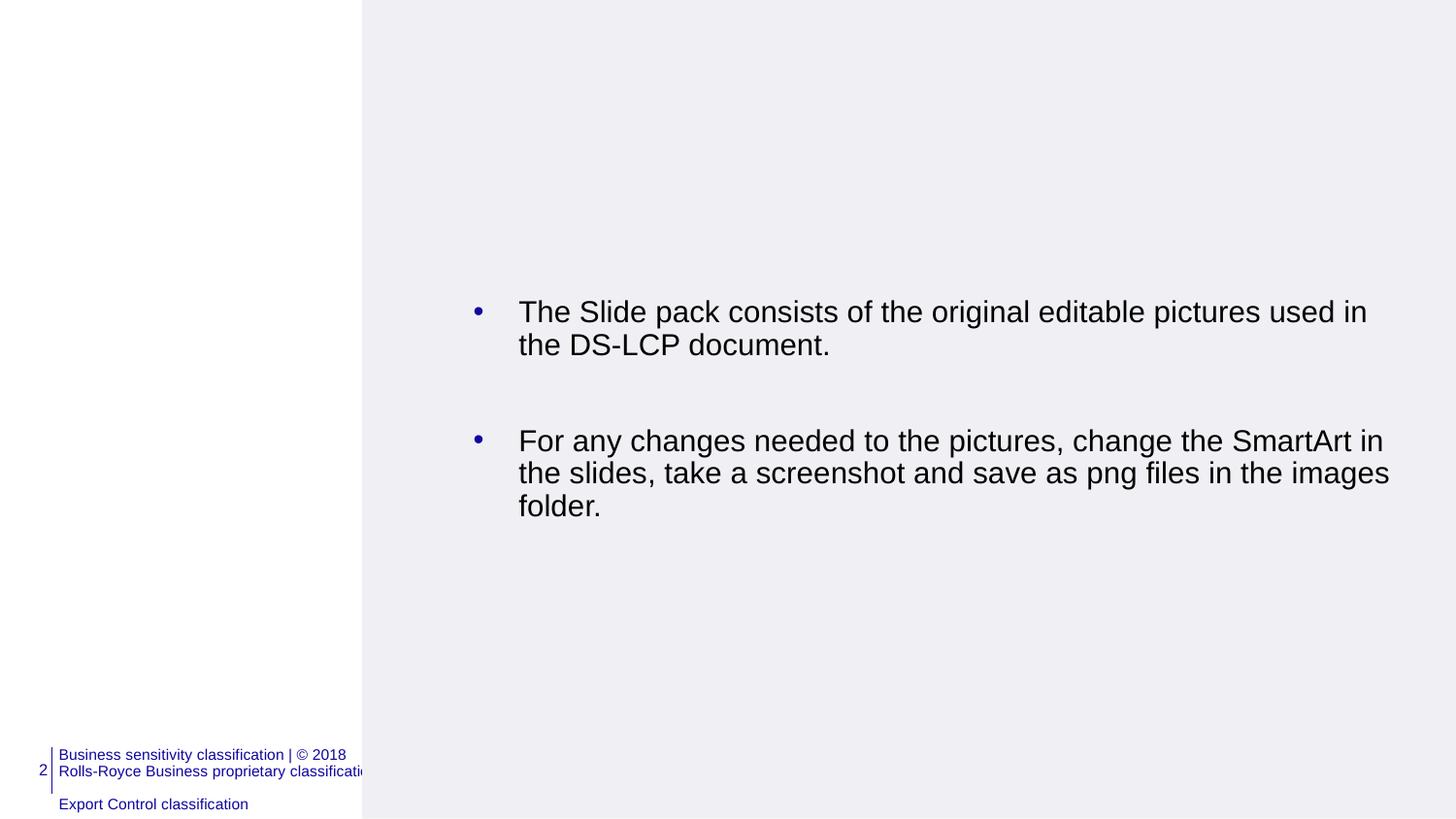

#
The Slide pack consists of the original editable pictures used in the DS-LCP document.

For any changes needed to the pictures, change the SmartArt in the slides, take a screenshot and save as png files in the images folder.